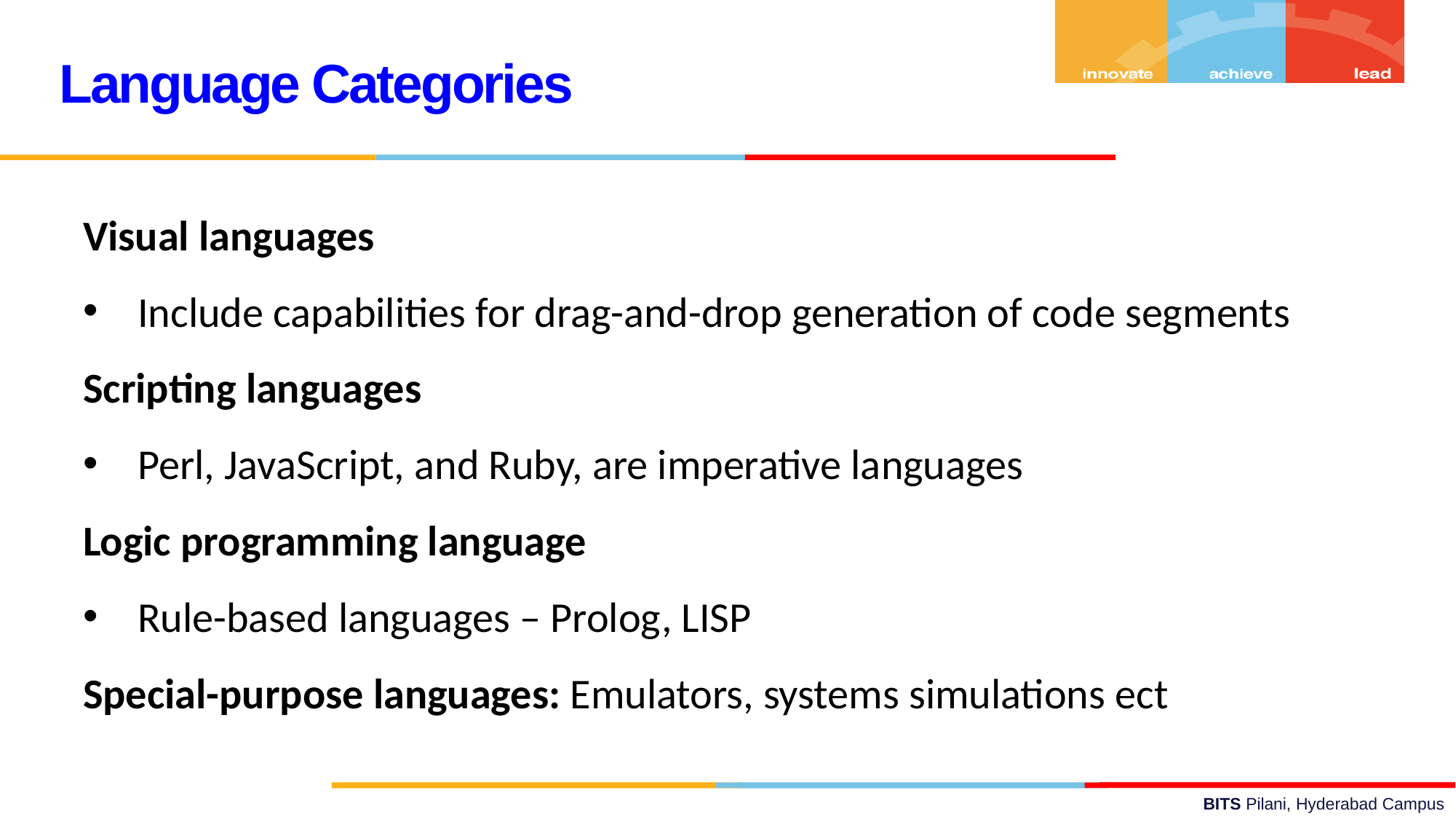

Language Categories
Visual languages
Include capabilities for drag-and-drop generation of code segments
Scripting languages
Perl, JavaScript, and Ruby, are imperative languages
Logic programming language
Rule-based languages – Prolog, LISP
Special-purpose languages: Emulators, systems simulations ect